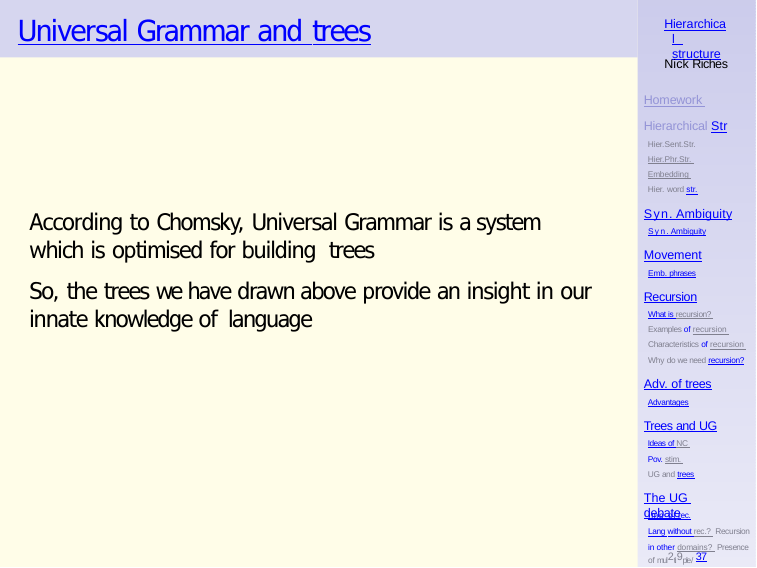

# Universal Grammar and trees
Hierarchical  structure
Nick Riches
Homework  Hierarchical Str
Hier.Sent.Str.  Hier.Phr.Str.  Embedding  Hier. word str.
Syn. Ambiguity
Syn. Ambiguity
According to Chomsky, Universal Grammar is a system  which is optimised for building trees
So, the trees we have drawn above provide an insight in our  innate knowledge of language
Movement
Emb. phrases
Recursion
What is recursion?  Examples of recursion  Characteristics of recursion  Why do we need recursion?
Adv. of trees
Advantages

Trees and UG
Ideas of NC  Pov. stim.  UG and trees

The UG debate
Imp of rec.
Lang without rec.?  Recursion in other domains?  Presence of mul2ti9ple/ 37